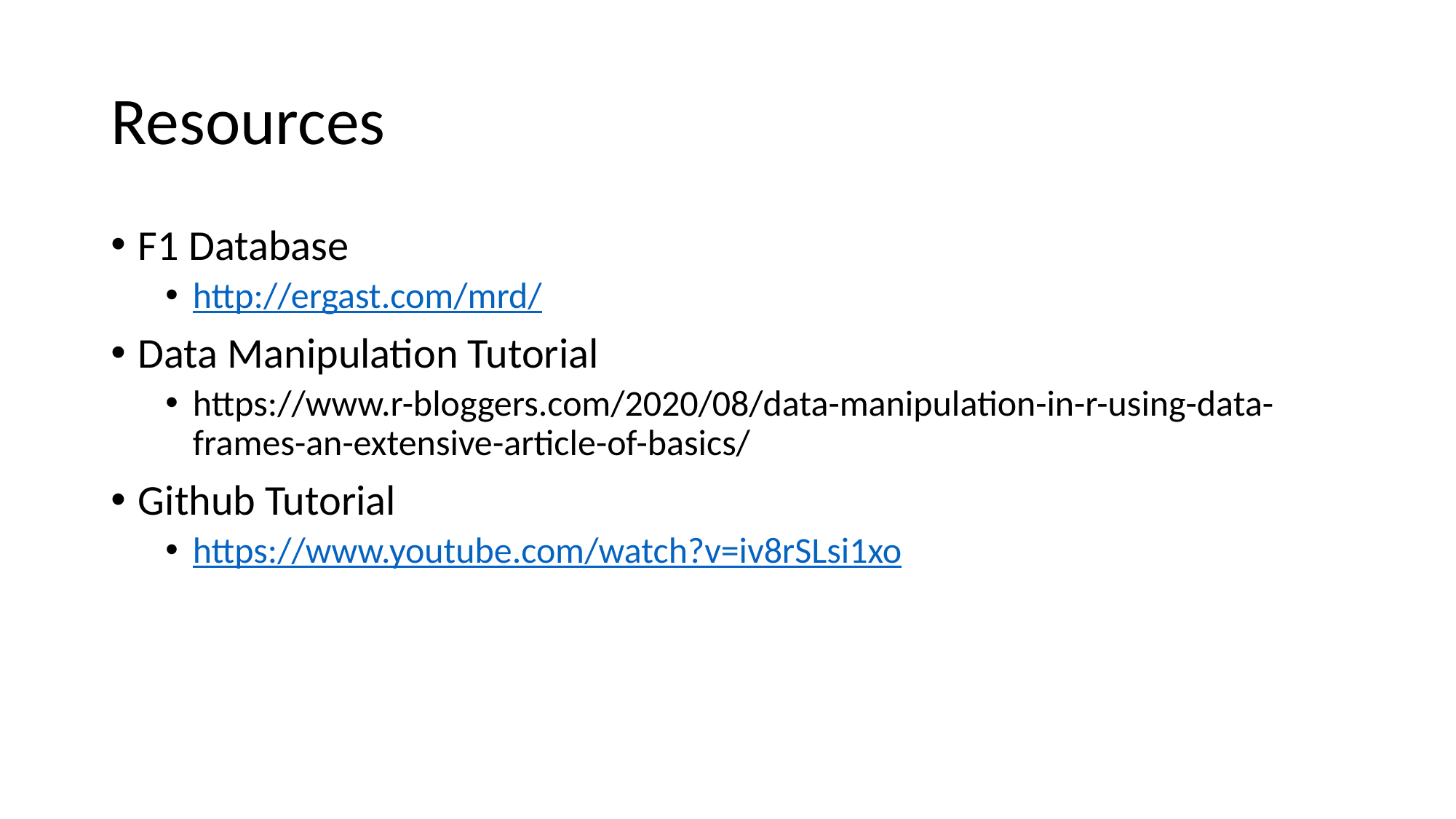

# Resources
F1 Database
http://ergast.com/mrd/
Data Manipulation Tutorial
https://www.r-bloggers.com/2020/08/data-manipulation-in-r-using-data-frames-an-extensive-article-of-basics/
Github Tutorial
https://www.youtube.com/watch?v=iv8rSLsi1xo